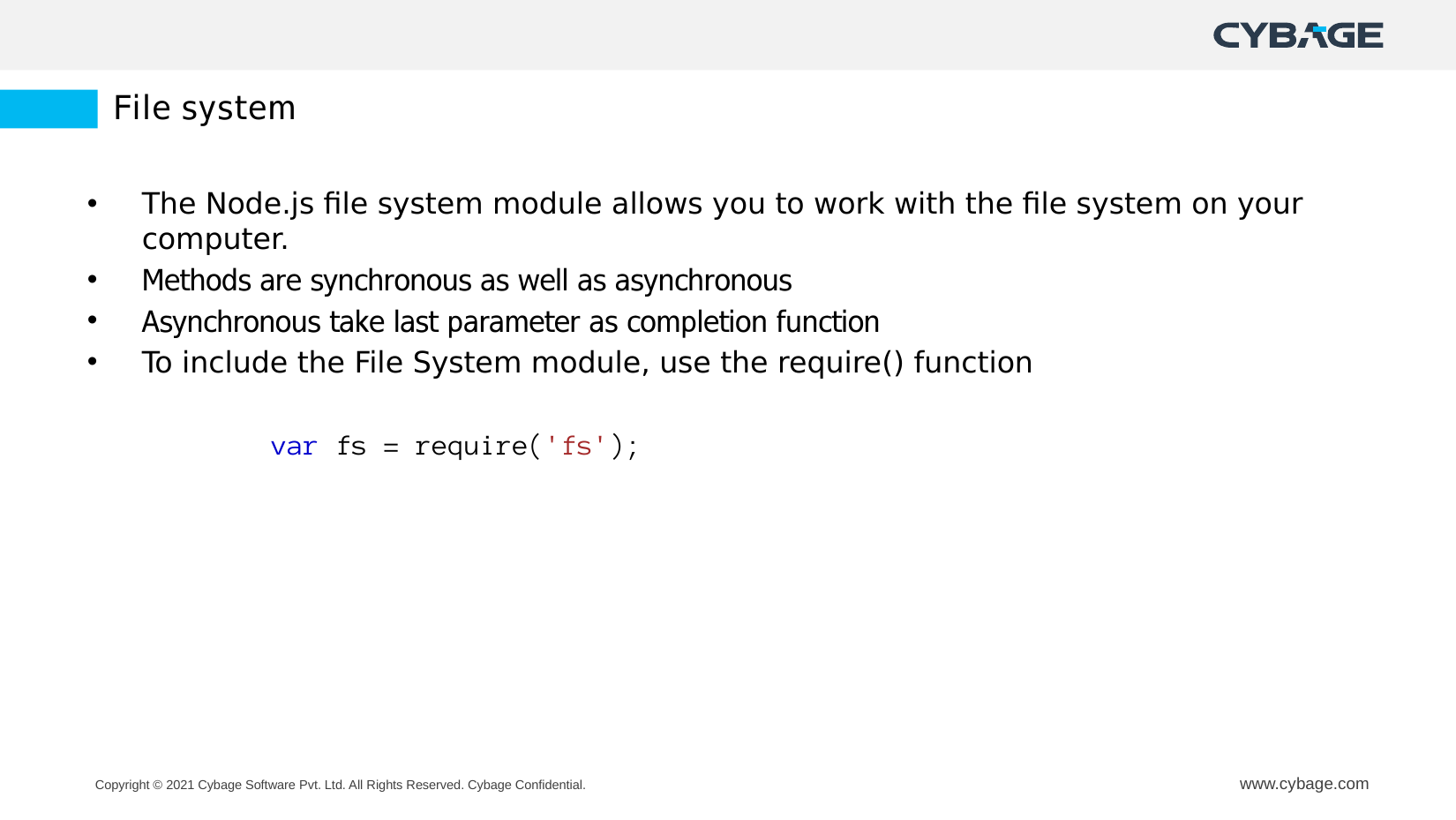

# File system
The Node.js file system module allows you to work with the file system on your computer.
Methods are synchronous as well as asynchronous
Asynchronous take last parameter as completion function
To include the File System module, use the require() function

              var fs = require('fs');